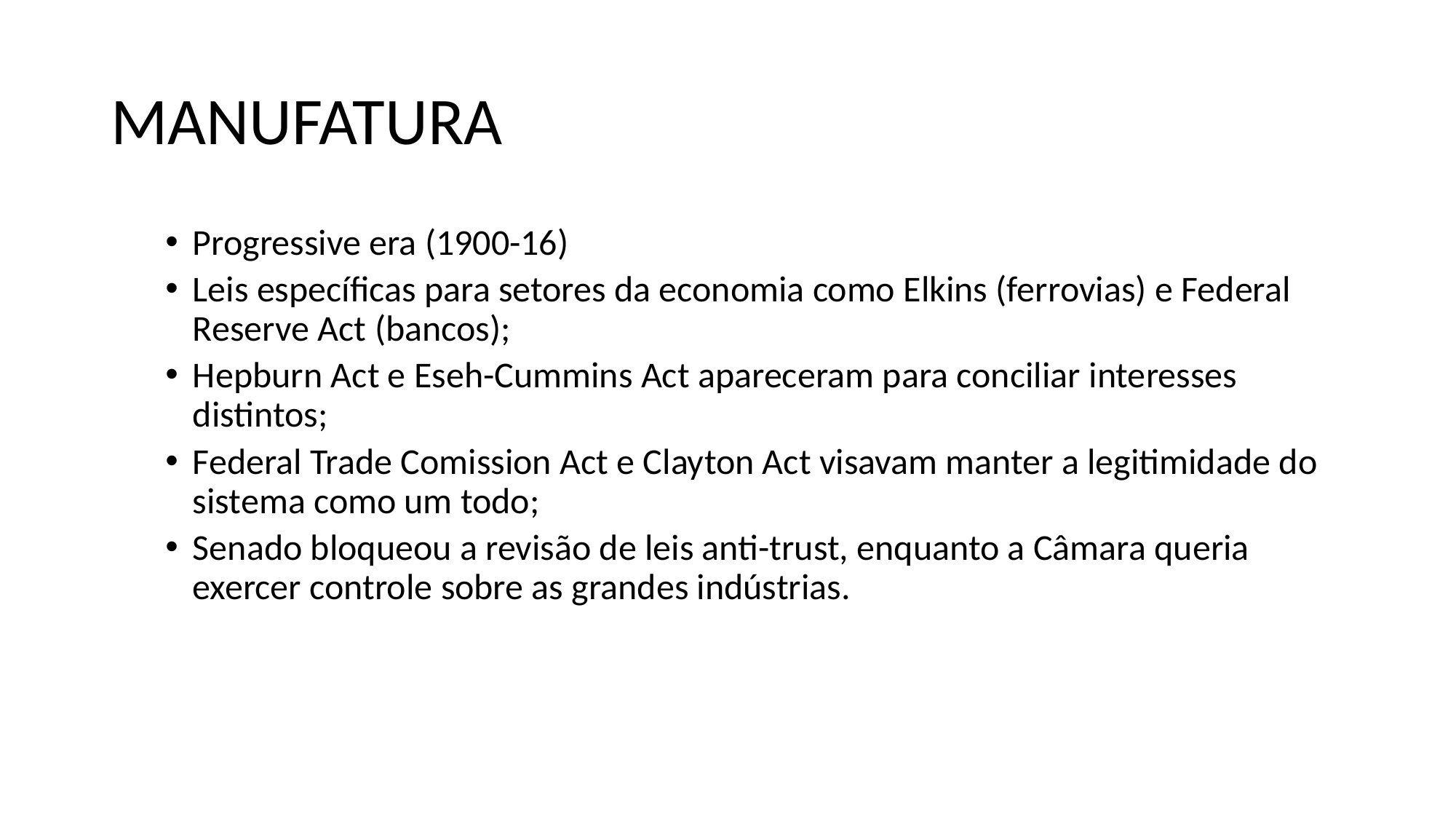

# MANUFATURA
Progressive era (1900-16)
Leis específicas para setores da economia como Elkins (ferrovias) e Federal Reserve Act (bancos);
Hepburn Act e Eseh-Cummins Act apareceram para conciliar interesses distintos;
Federal Trade Comission Act e Clayton Act visavam manter a legitimidade do sistema como um todo;
Senado bloqueou a revisão de leis anti-trust, enquanto a Câmara queria exercer controle sobre as grandes indústrias.